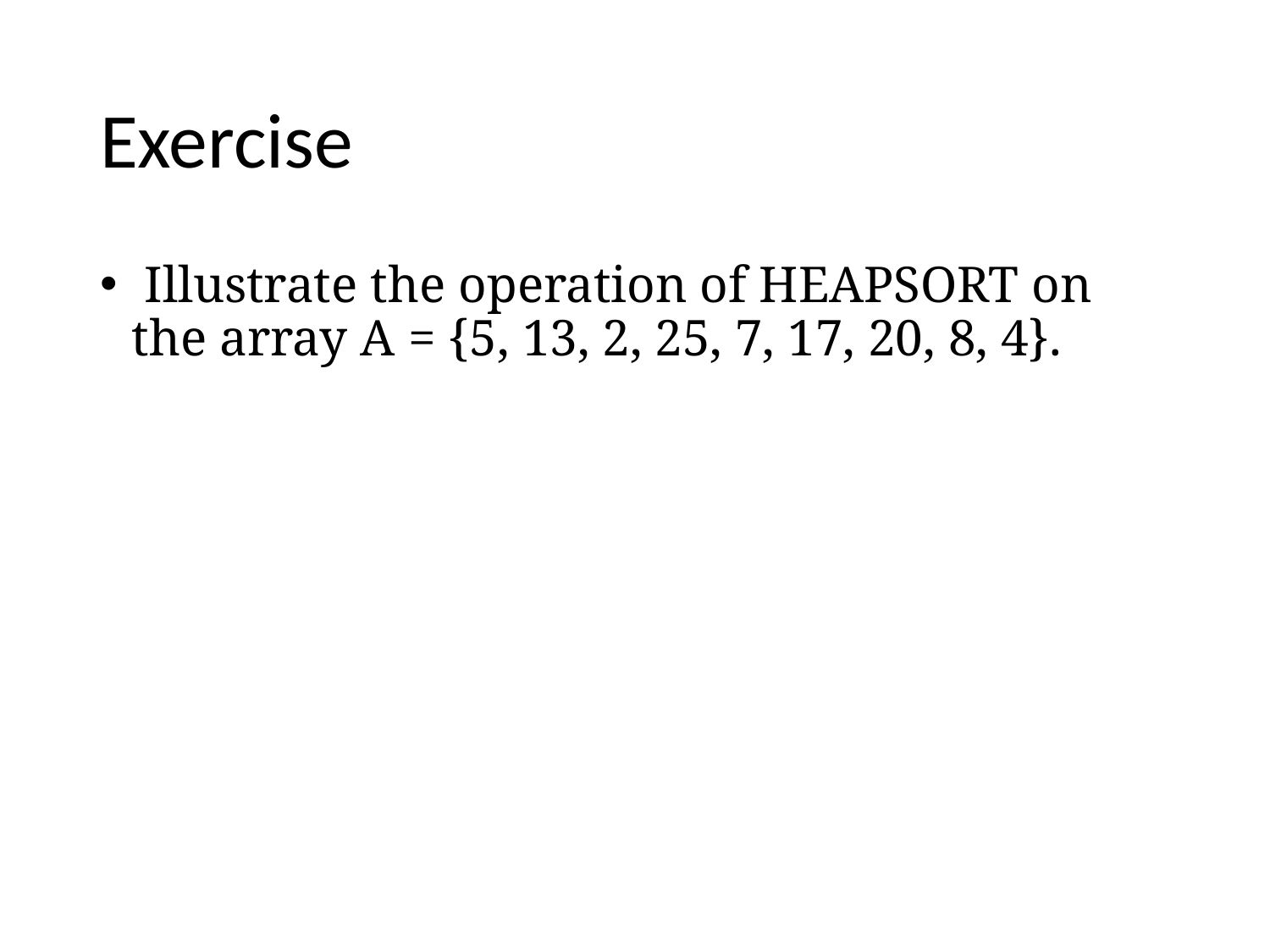

# Exercise
 Illustrate the operation of HEAPSORT on the array A = {5, 13, 2, 25, 7, 17, 20, 8, 4}.